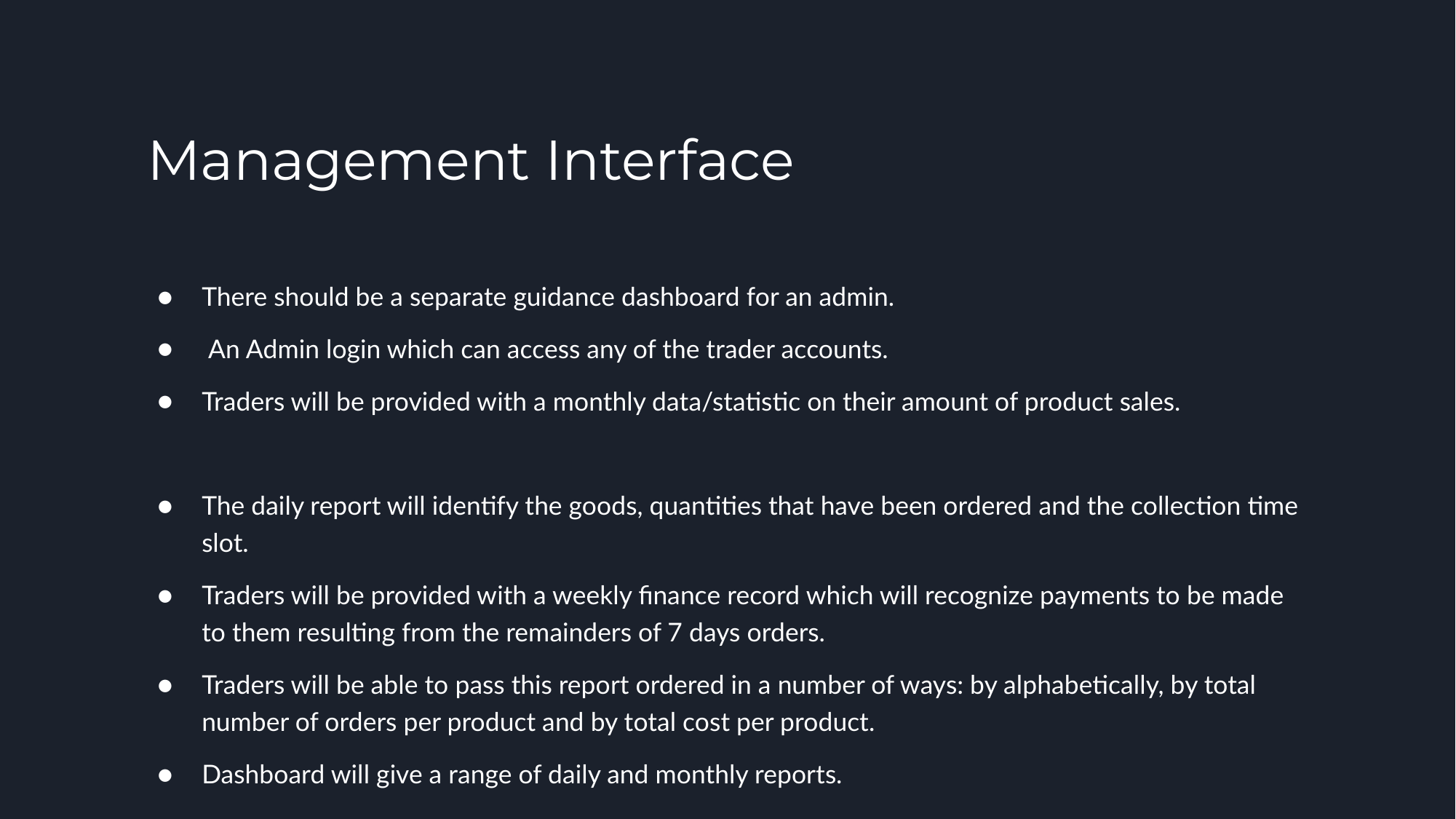

# Management Interface
There should be a separate guidance dashboard for an admin.
 An Admin login which can access any of the trader accounts.
Traders will be provided with a monthly data/statistic on their amount of product sales.

The daily report will identify the goods, quantities that have been ordered and the collection time slot.
Traders will be provided with a weekly finance record which will recognize payments to be made to them resulting from the remainders of 7 days orders.
Traders will be able to pass this report ordered in a number of ways: by alphabetically, by total number of orders per product and by total cost per product.
Dashboard will give a range of daily and monthly reports.